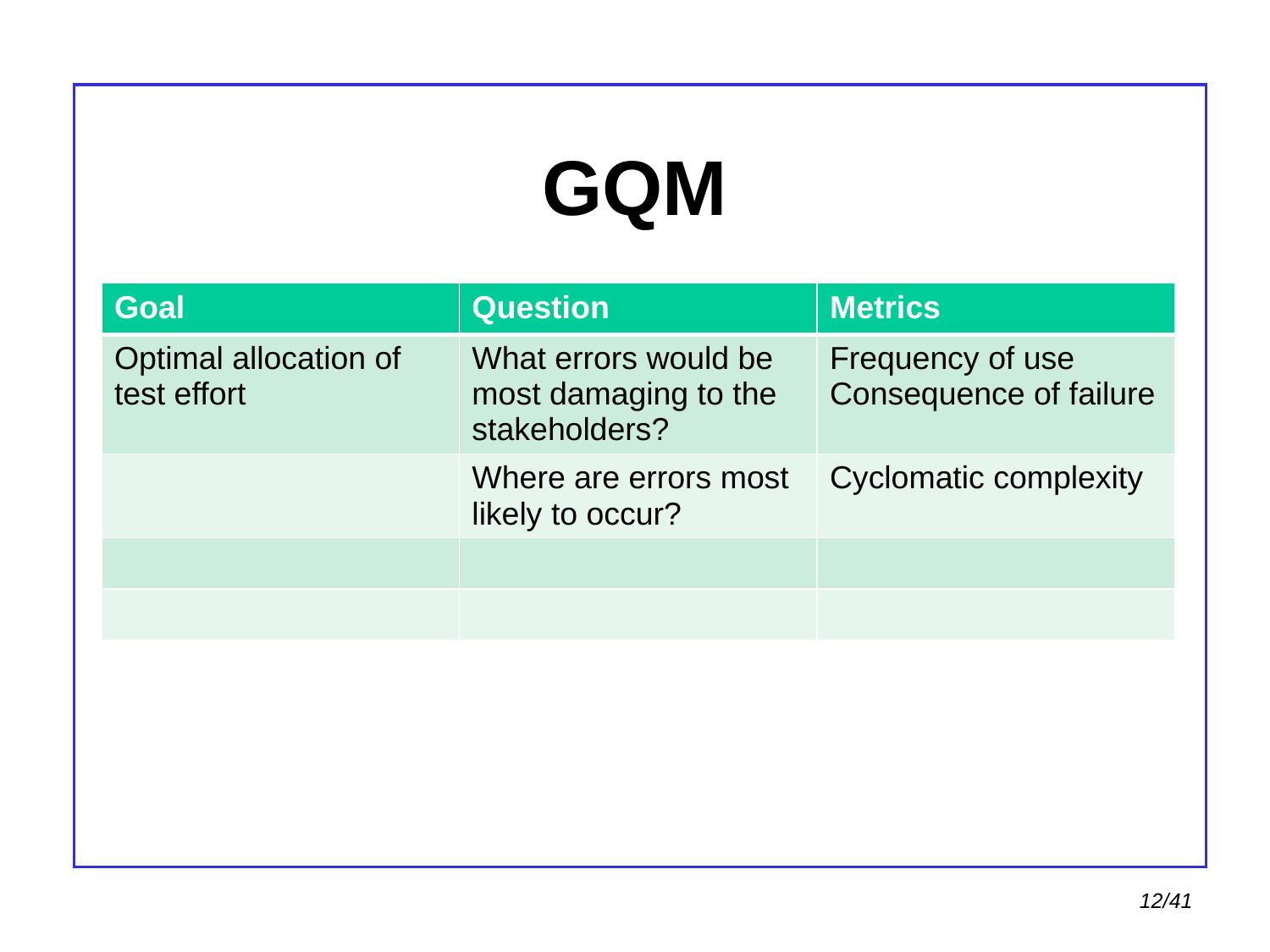

# GQM
| Goal | Question | Metrics |
| --- | --- | --- |
| Optimal allocation of test effort | What errors would be most damaging to the stakeholders? | Frequency of use Consequence of failure |
|  | Where are errors most likely to occur? | Cyclomatic complexity |
|  |  |  |
|  |  |  |